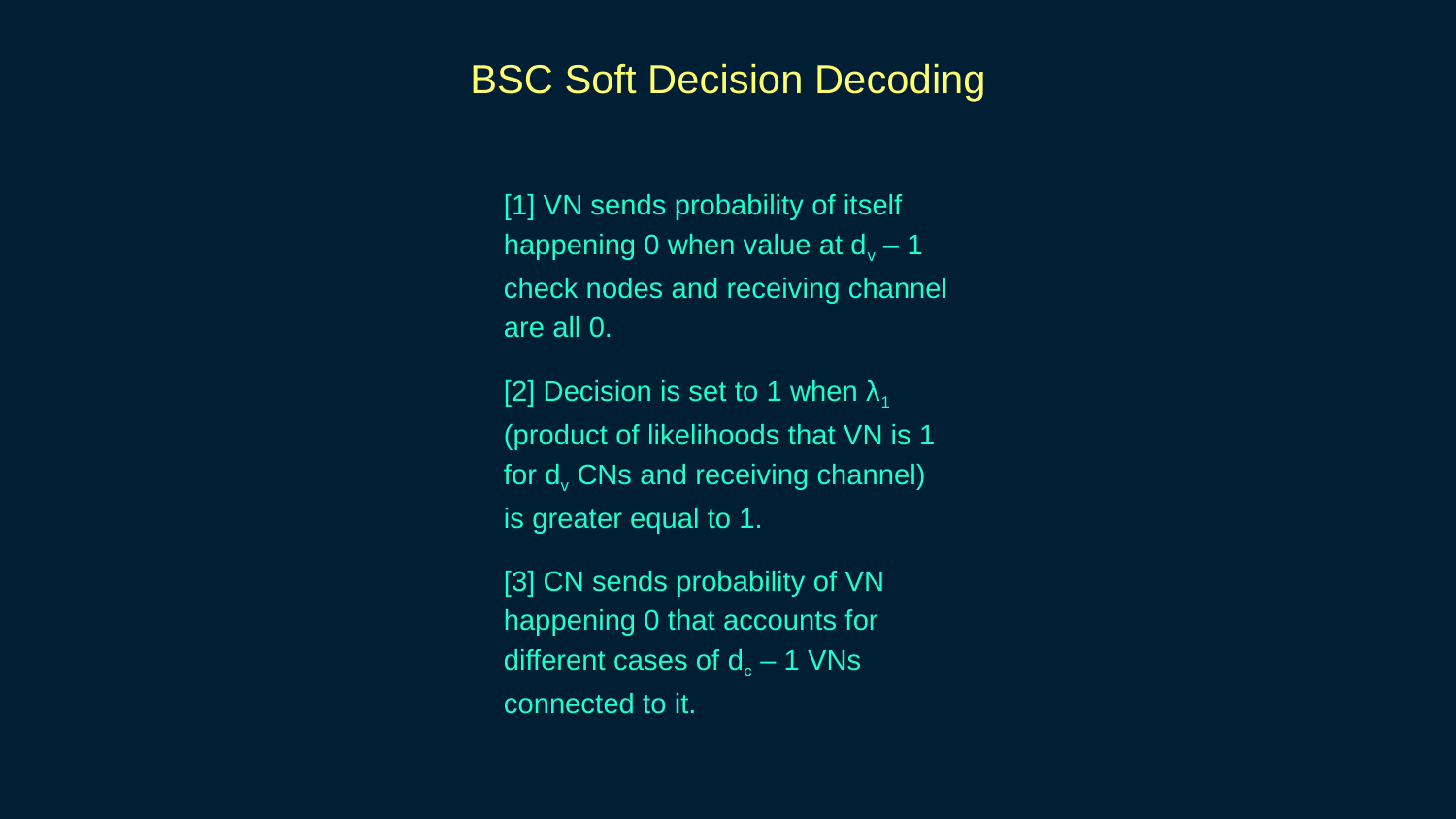

BSC Soft Decision Decoding
[1] VN sends probability of itself happening 0 when value at dv – 1 check nodes and receiving channel are all 0.
[2] Decision is set to 1 when λ1 (product of likelihoods that VN is 1 for dv CNs and receiving channel) is greater equal to 1.
[3] CN sends probability of VN happening 0 that accounts for different cases of dc – 1 VNs connected to it.